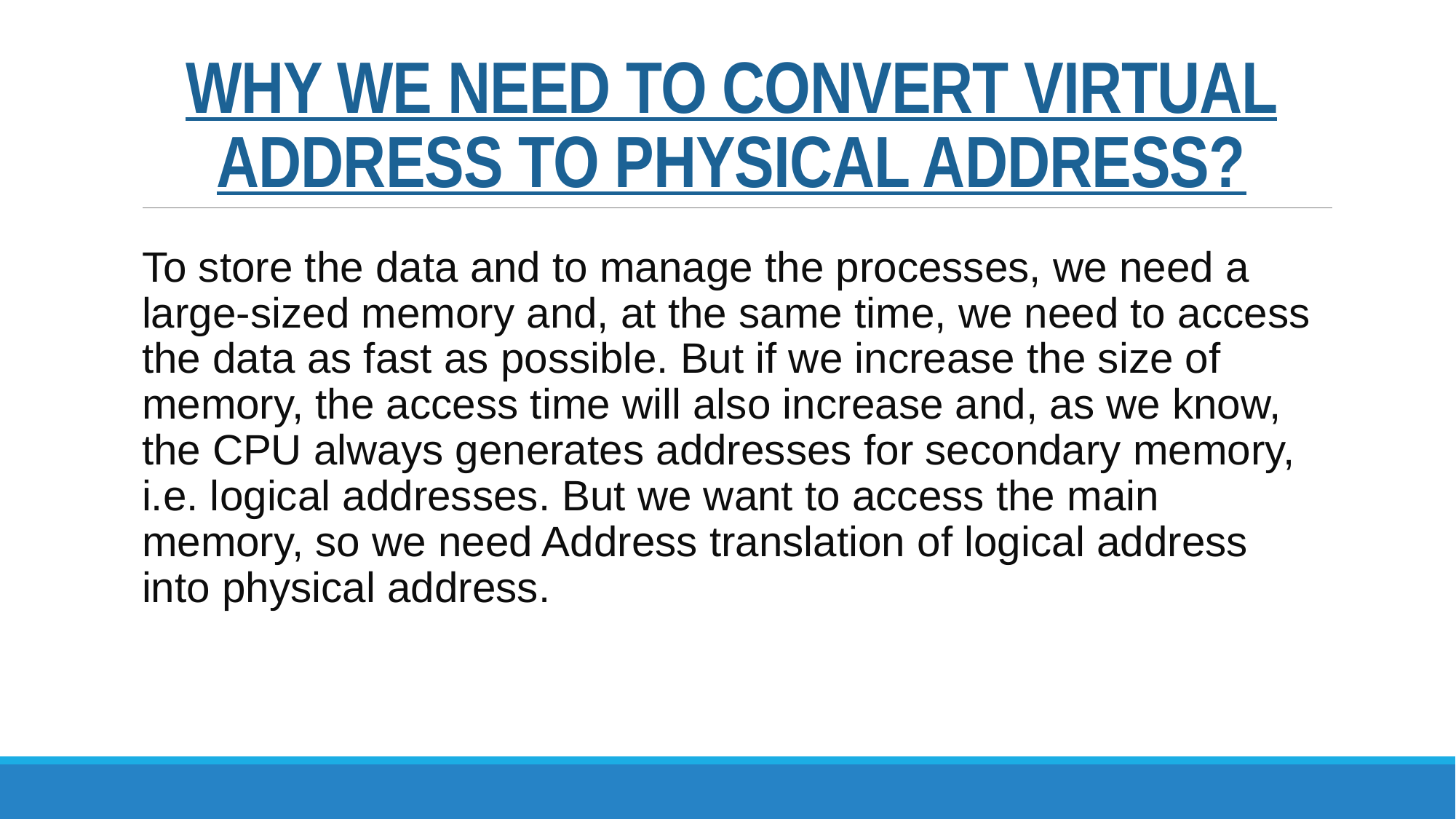

# WHY WE NEED TO CONVERT VIRTUAL ADDRESS TO PHYSICAL ADDRESS?
To store the data and to manage the processes, we need a large-sized memory and, at the same time, we need to access the data as fast as possible. But if we increase the size of memory, the access time will also increase and, as we know, the CPU always generates addresses for secondary memory, i.e. logical addresses. But we want to access the main memory, so we need Address translation of logical address into physical address.